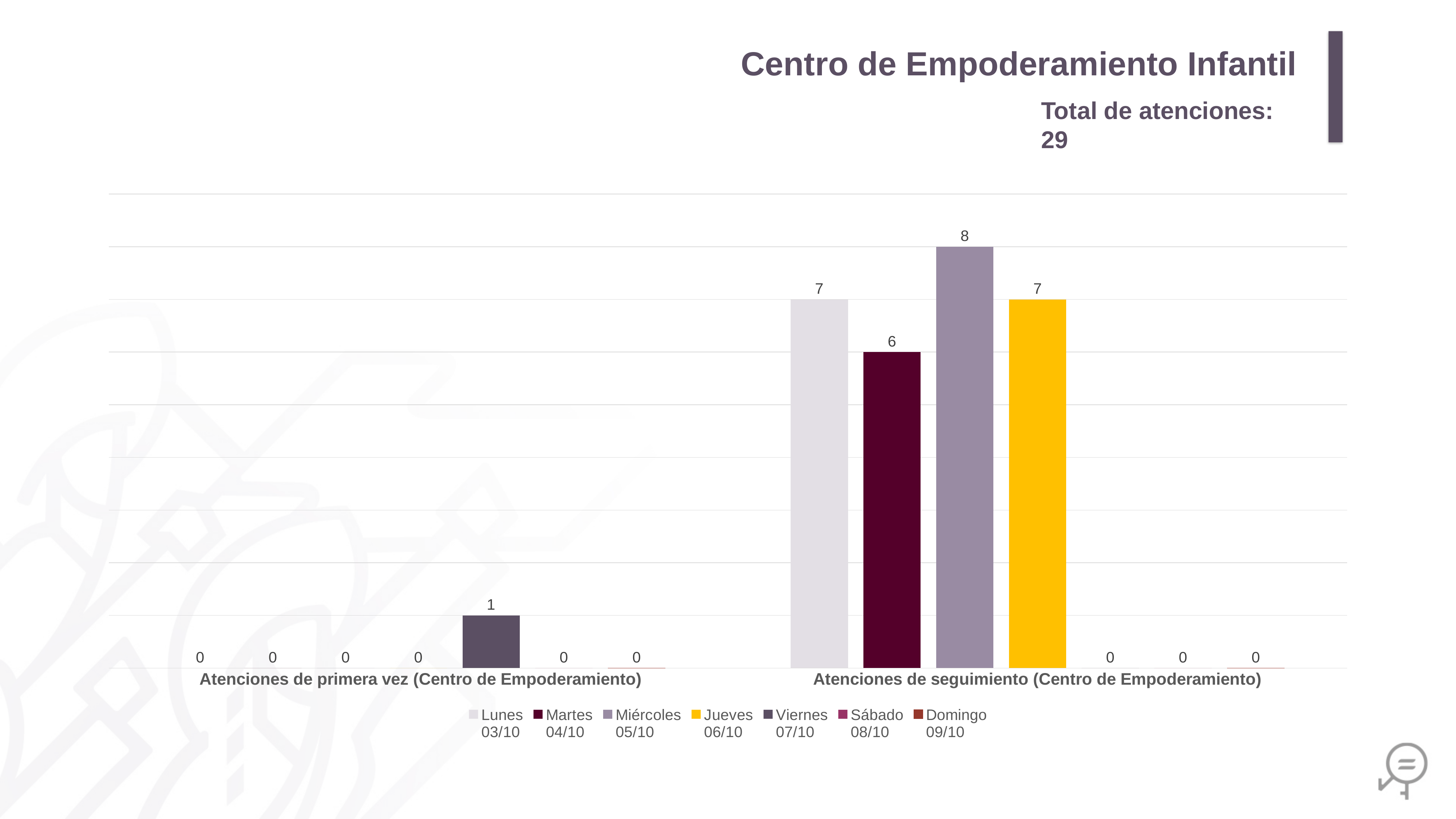

Centro de Empoderamiento Infantil
Total de atenciones: 29

### Chart

| Category | Lunes
03/10 | Martes
04/10 | Miércoles
05/10 | Jueves
06/10 | Viernes
07/10 | Sábado
08/10 | Domingo
09/10 |
|---|---|---|---|---|---|---|---|
|  Atenciones de primera vez (Centro de Empoderamiento) | 0.0 | 0.0 | 0.0 | 0.0 | 1.0 | 0.0 | 0.0 |
| Atenciones de seguimiento (Centro de Empoderamiento) | 7.0 | 6.0 | 8.0 | 7.0 | 0.0 | 0.0 | 0.0 |